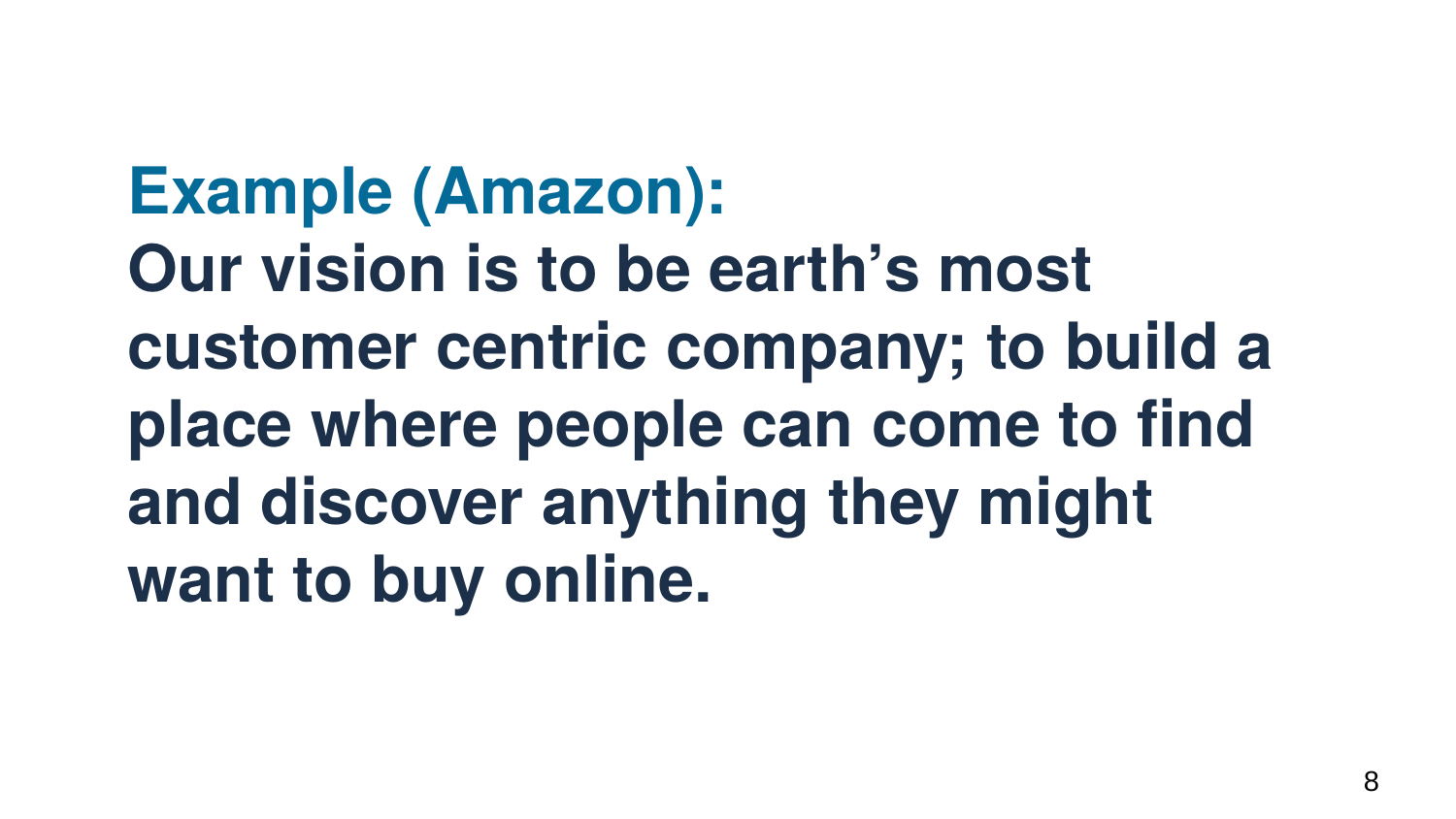

# Example (Amazon):
Our vision is to be earth’s most customer centric company; to build a place where people can come to find and discover anything they might want to buy online.
8